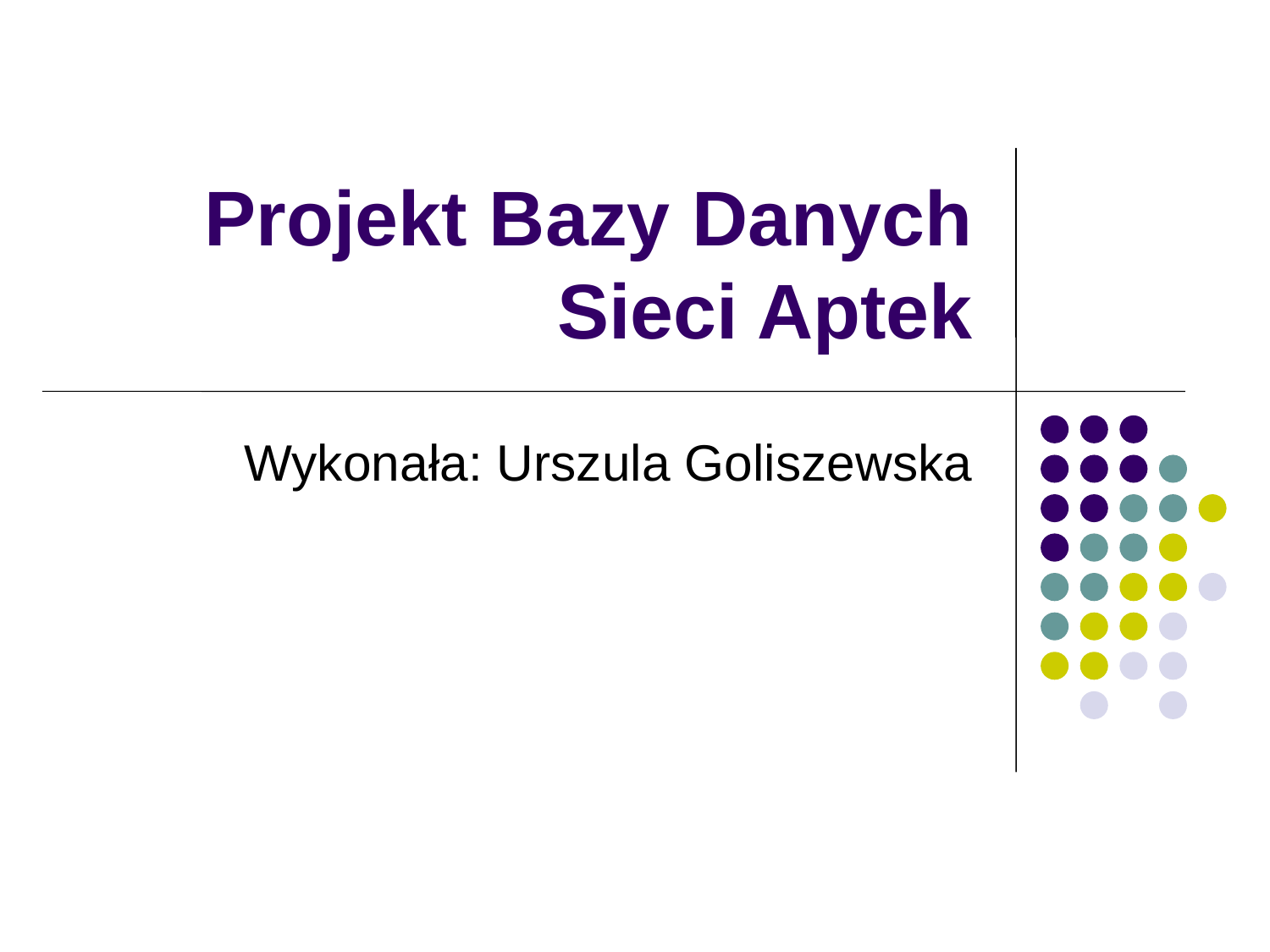

# Projekt Bazy Danych Sieci Aptek
Wykonała: Urszula Goliszewska